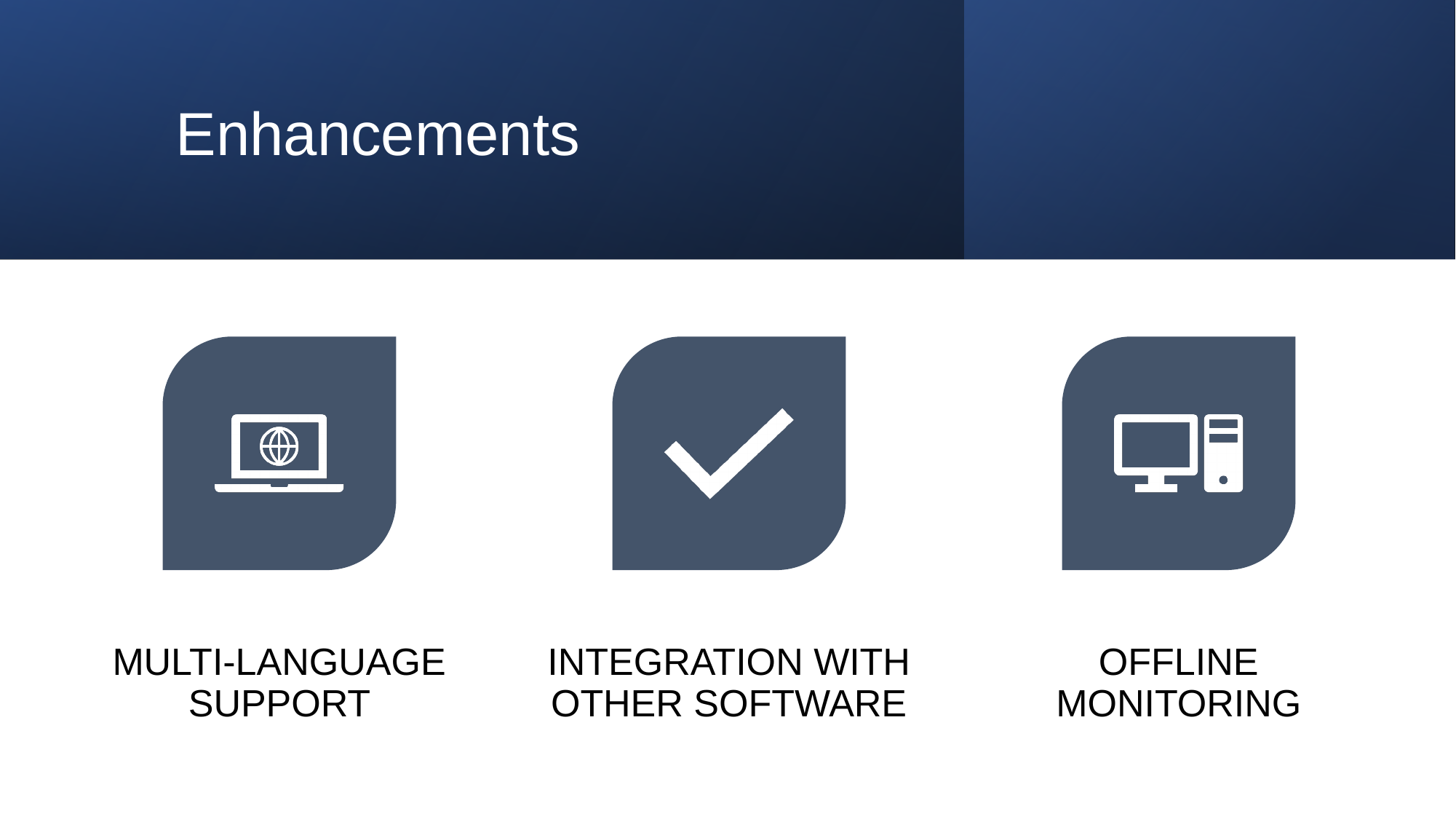

# Enhancements
Multi-language support
Integration with other software
Offline monitoring